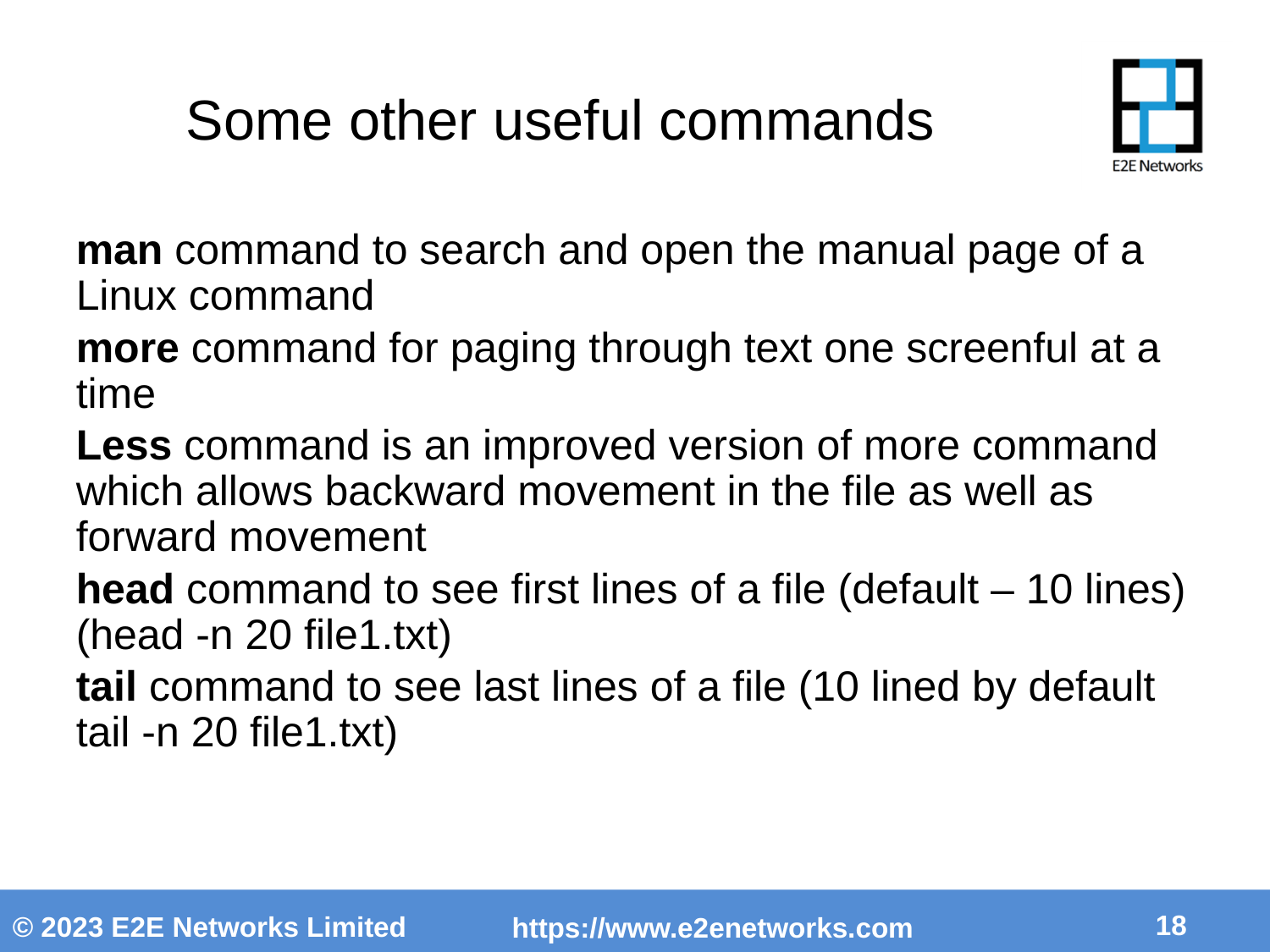

Some other useful commands
man command to search and open the manual page of a Linux command
more command for paging through text one screenful at a time
Less command is an improved version of more command which allows backward movement in the file as well as forward movement
head command to see first lines of a file (default – 10 lines) (head -n 20 file1.txt)
tail command to see last lines of a file (10 lined by default tail -n 20 file1.txt)